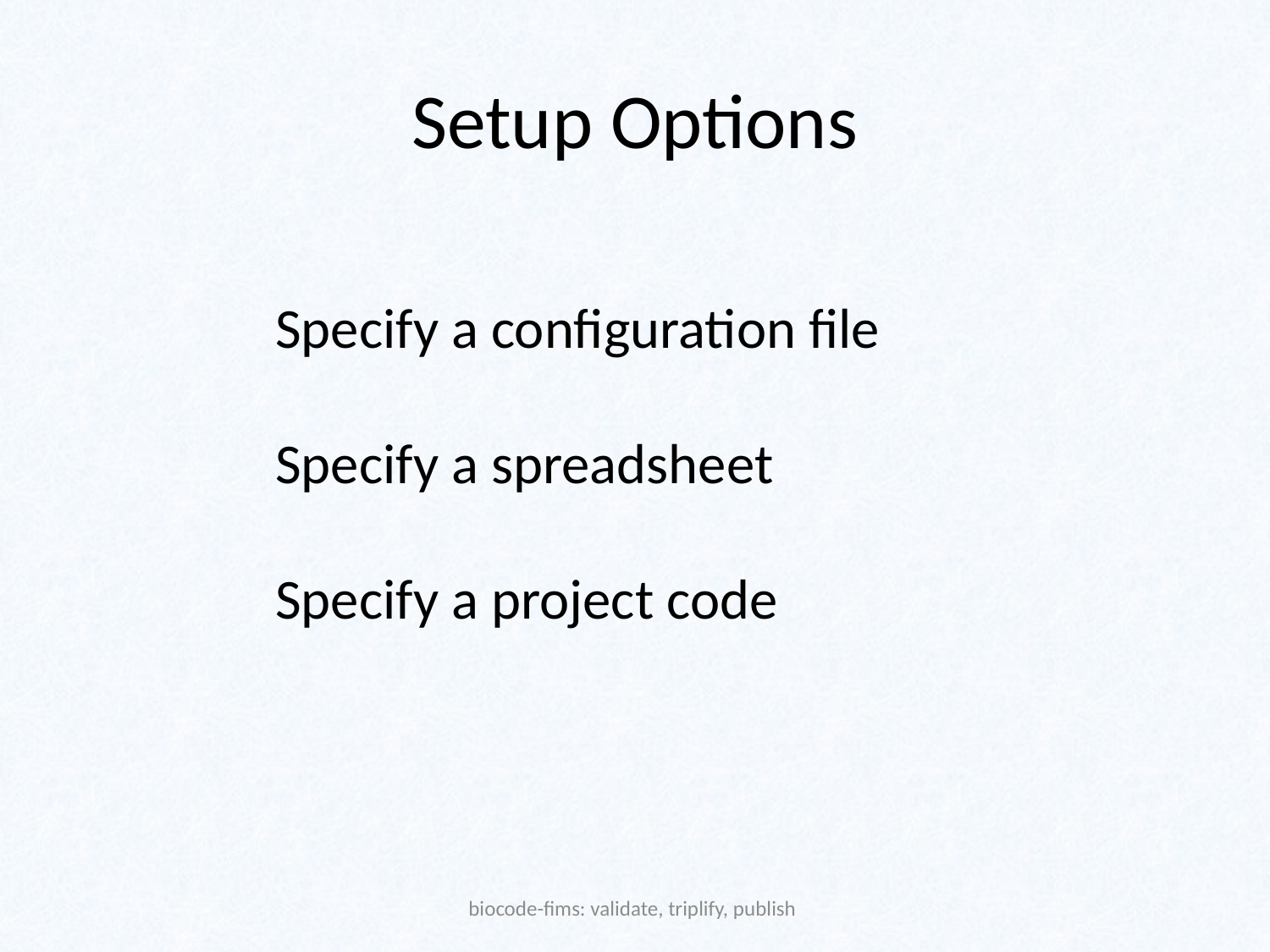

# Setup Options
Specify a configuration file

Specify a spreadsheet

Specify a project code
biocode-fims: validate, triplify, publish